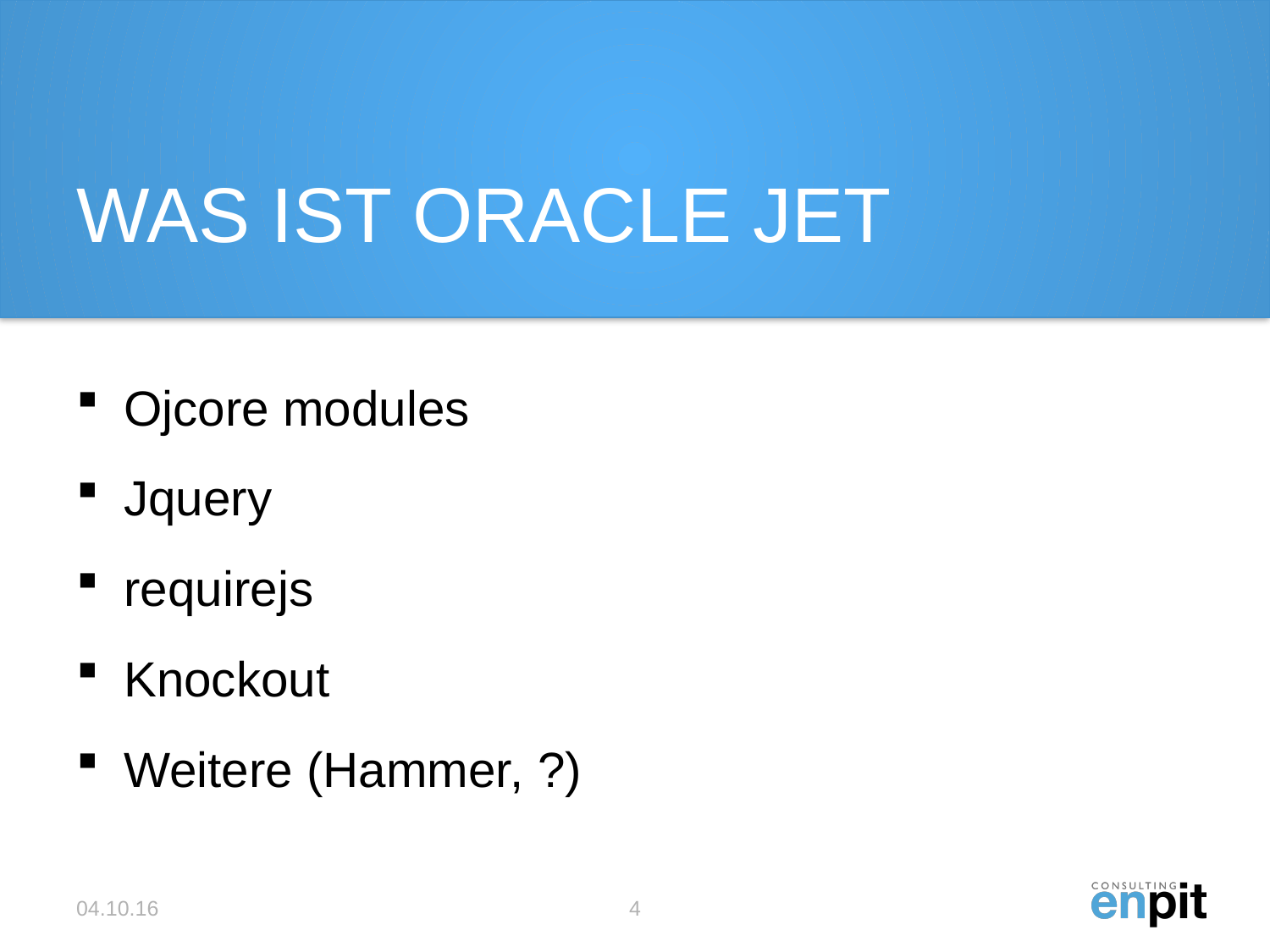

# Was ist Oracle JET
Ojcore modules
Jquery
requirejs
Knockout
Weitere (Hammer, ?)
04.10.16
4